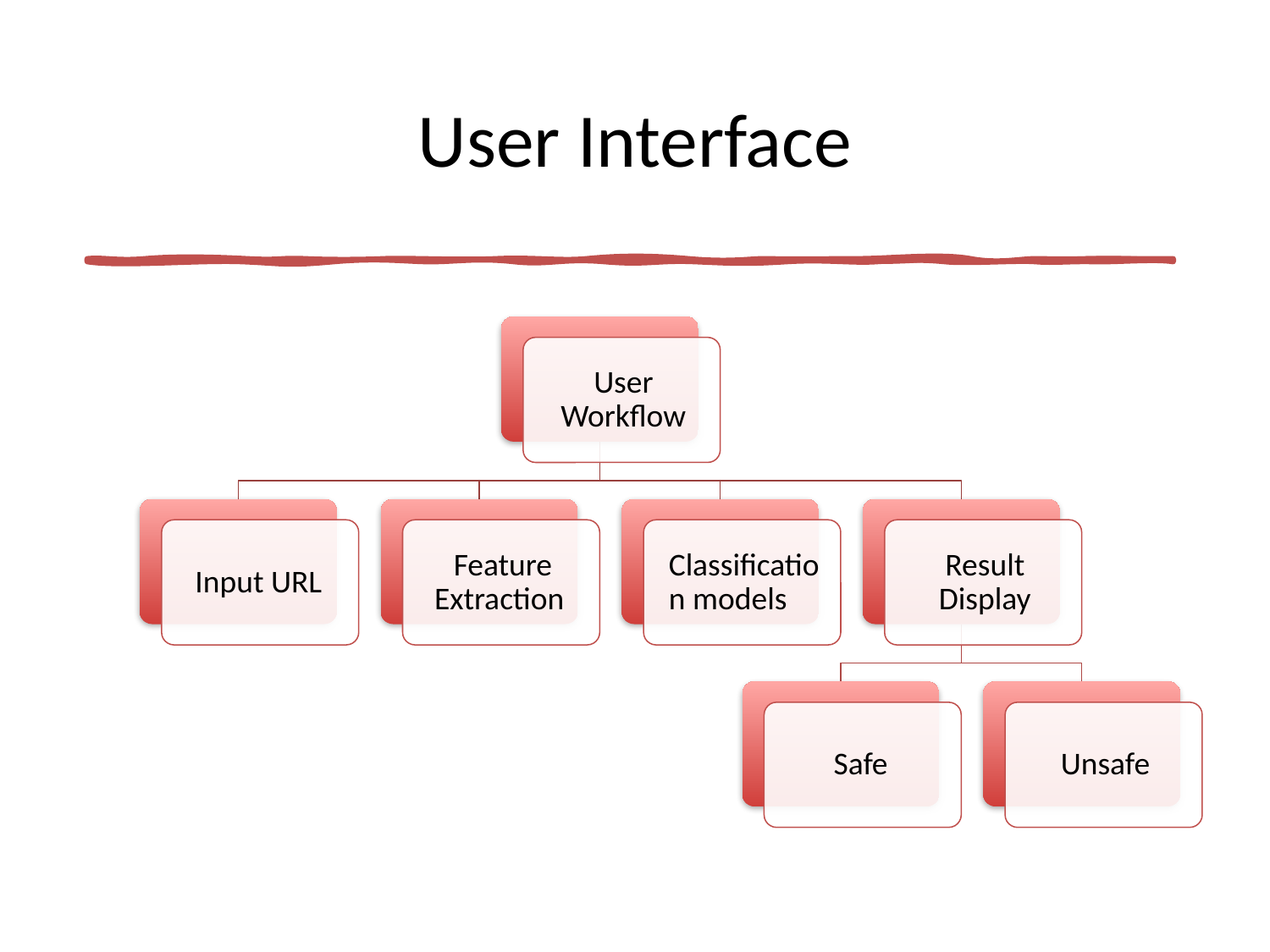

# User Interface

User Workflow
Input URL
Feature Extraction
Classification models
Result Display
Safe
Unsafe